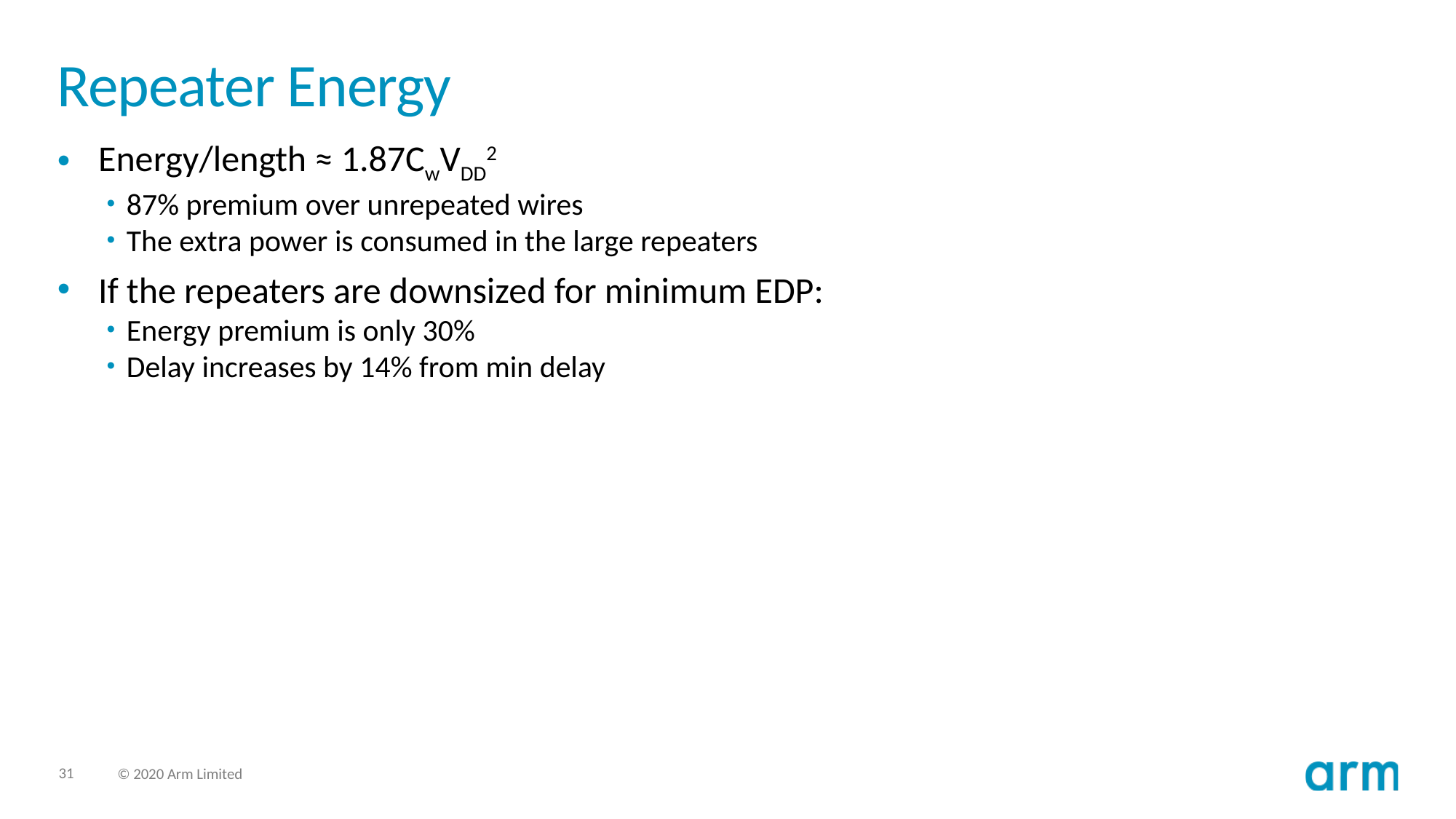

# Repeater Energy
Energy/length ≈ 1.87CwVDD2
87% premium over unrepeated wires
The extra power is consumed in the large repeaters
If the repeaters are downsized for minimum EDP:
Energy premium is only 30%
Delay increases by 14% from min delay